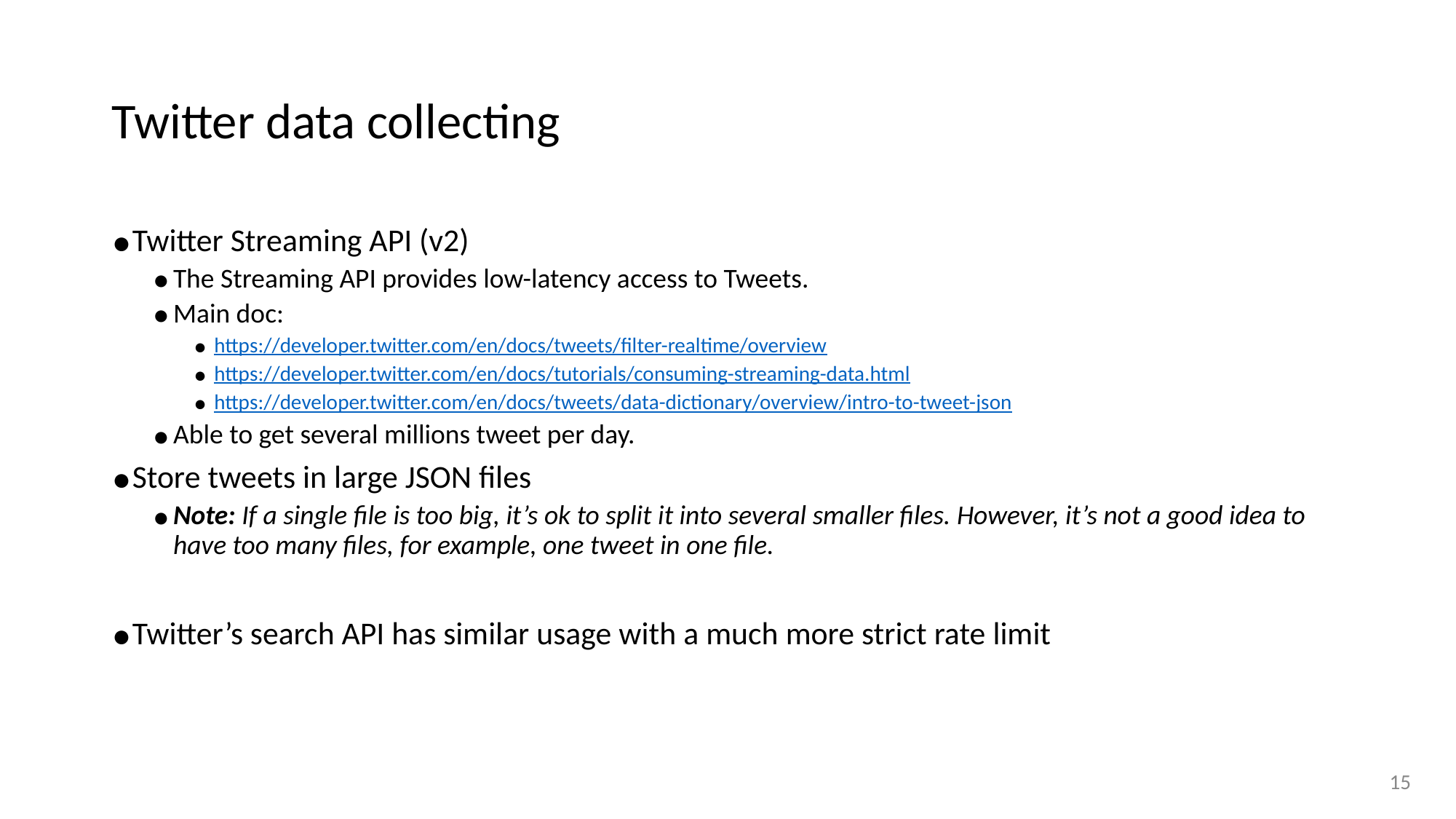

# Twitter data collecting
Twitter Streaming API (v2)
The Streaming API provides low-latency access to Tweets.
Main doc:
https://developer.twitter.com/en/docs/tweets/filter-realtime/overview
https://developer.twitter.com/en/docs/tutorials/consuming-streaming-data.html
https://developer.twitter.com/en/docs/tweets/data-dictionary/overview/intro-to-tweet-json
Able to get several millions tweet per day.
Store tweets in large JSON files
Note: If a single file is too big, it’s ok to split it into several smaller files. However, it’s not a good idea to have too many files, for example, one tweet in one file.

Twitter’s search API has similar usage with a much more strict rate limit

15